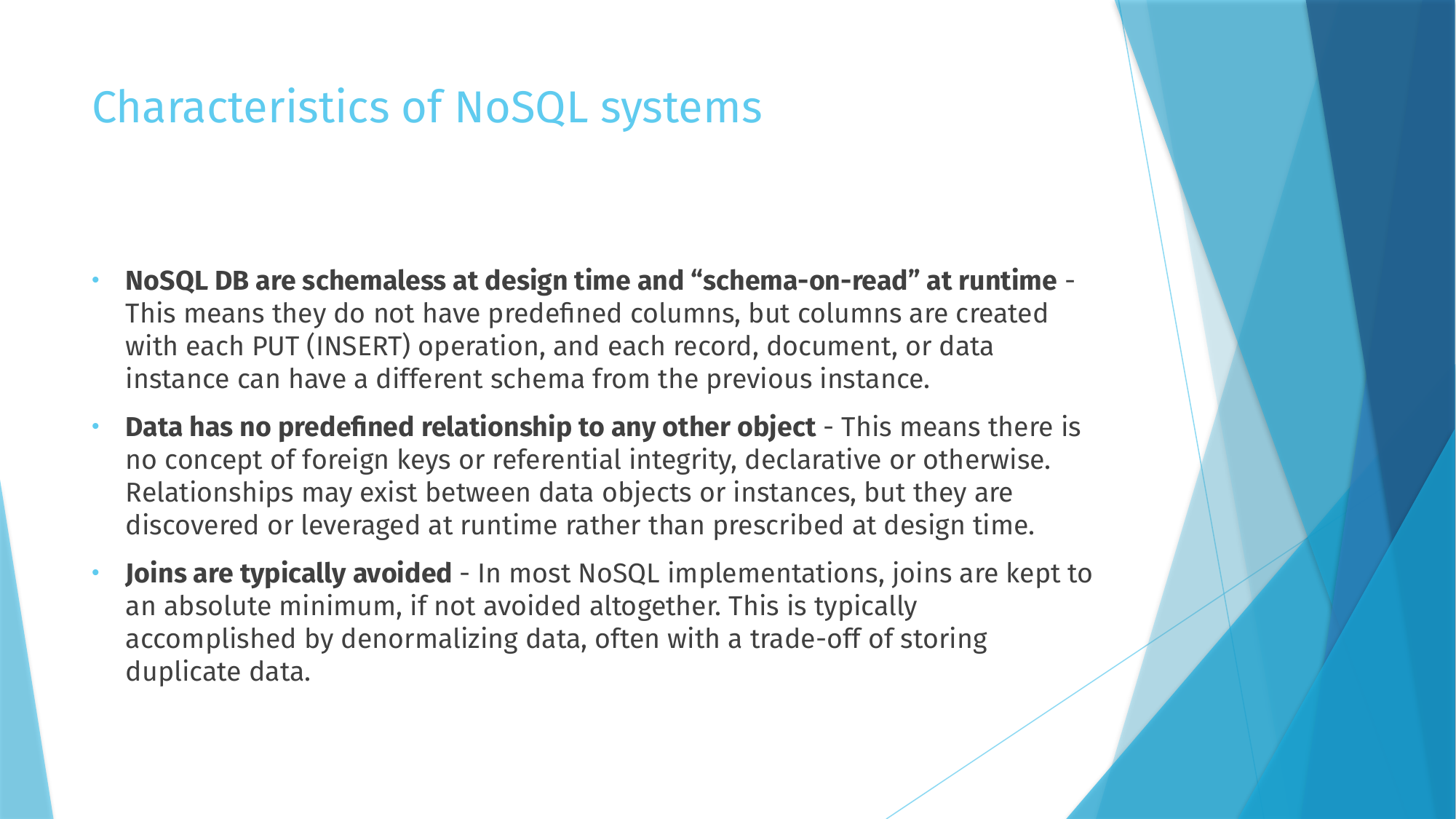

# Characteristics of NoSQL systems
NoSQL DB are schemaless at design time and “schema-on-read” at runtime - This means they do not have predefined columns, but columns are created with each PUT (INSERT) operation, and each record, document, or data instance can have a different schema from the previous instance.
Data has no predefined relationship to any other object - This means there is no concept of foreign keys or referential integrity, declarative or otherwise. Relationships may exist between data objects or instances, but they are discovered or leveraged at runtime rather than prescribed at design time.
Joins are typically avoided - In most NoSQL implementations, joins are kept to an absolute minimum, if not avoided altogether. This is typically accomplished by denormalizing data, often with a trade-off of storing duplicate data.